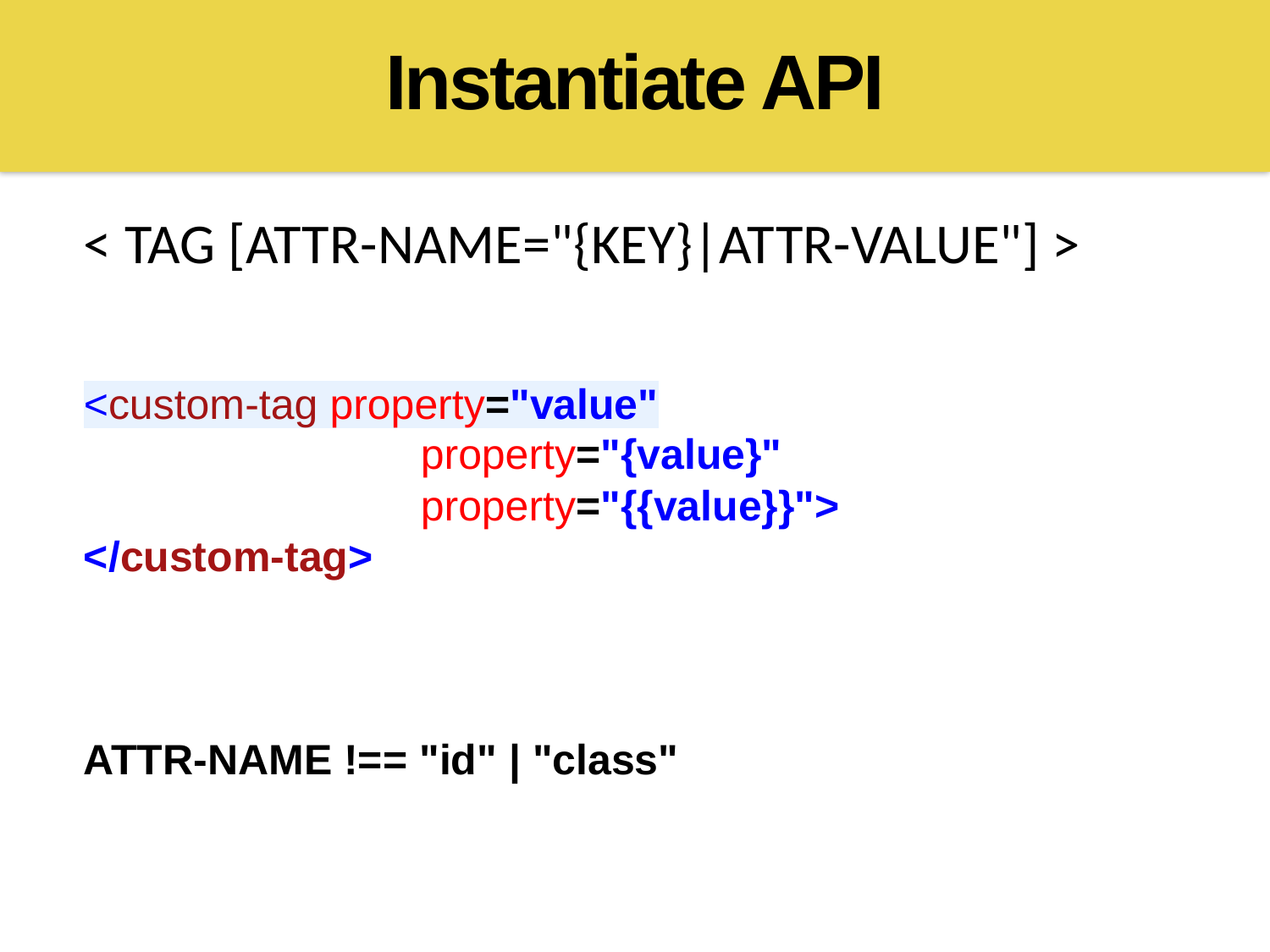

Instantiate API
< TAG [ATTR-NAME="{KEY}|ATTR-VALUE"] >

<custom-tag property="value"
		       property="{value}"
		       property="{{value}}">
</custom-tag>

ATTR-NAME !== "id" | "class"